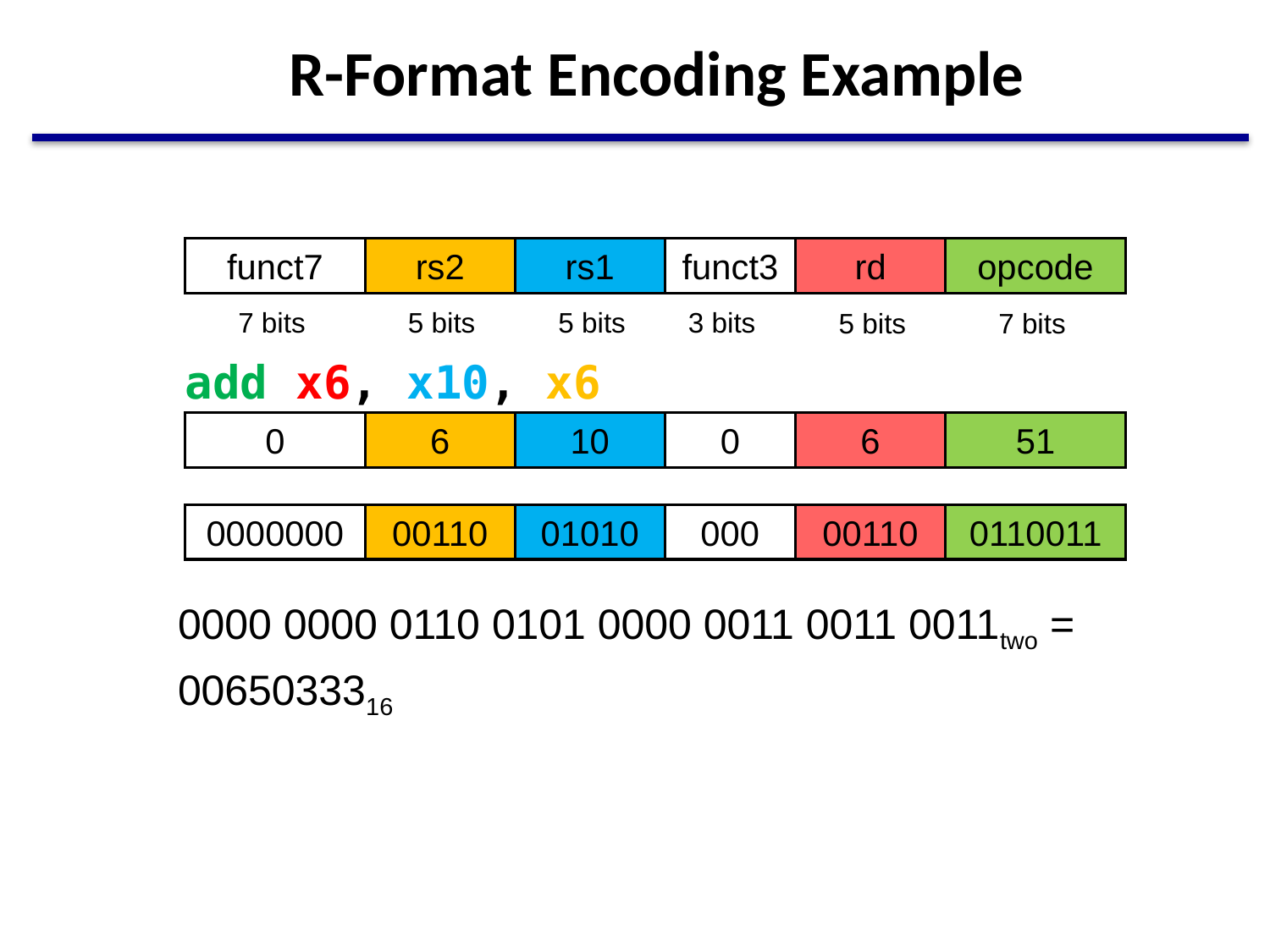

# R-Format Encoding Example
funct7
rs2
rs1
funct3
rd
opcode
7 bits
5 bits
5 bits
3 bits
5 bits
7 bits
	add x6, x10, x6
0
6
10
0
6
51
0000000
00110
01010
000
00110
0110011
0000 0000 0110 0101 0000 0011 0011 0011two =
0065033316